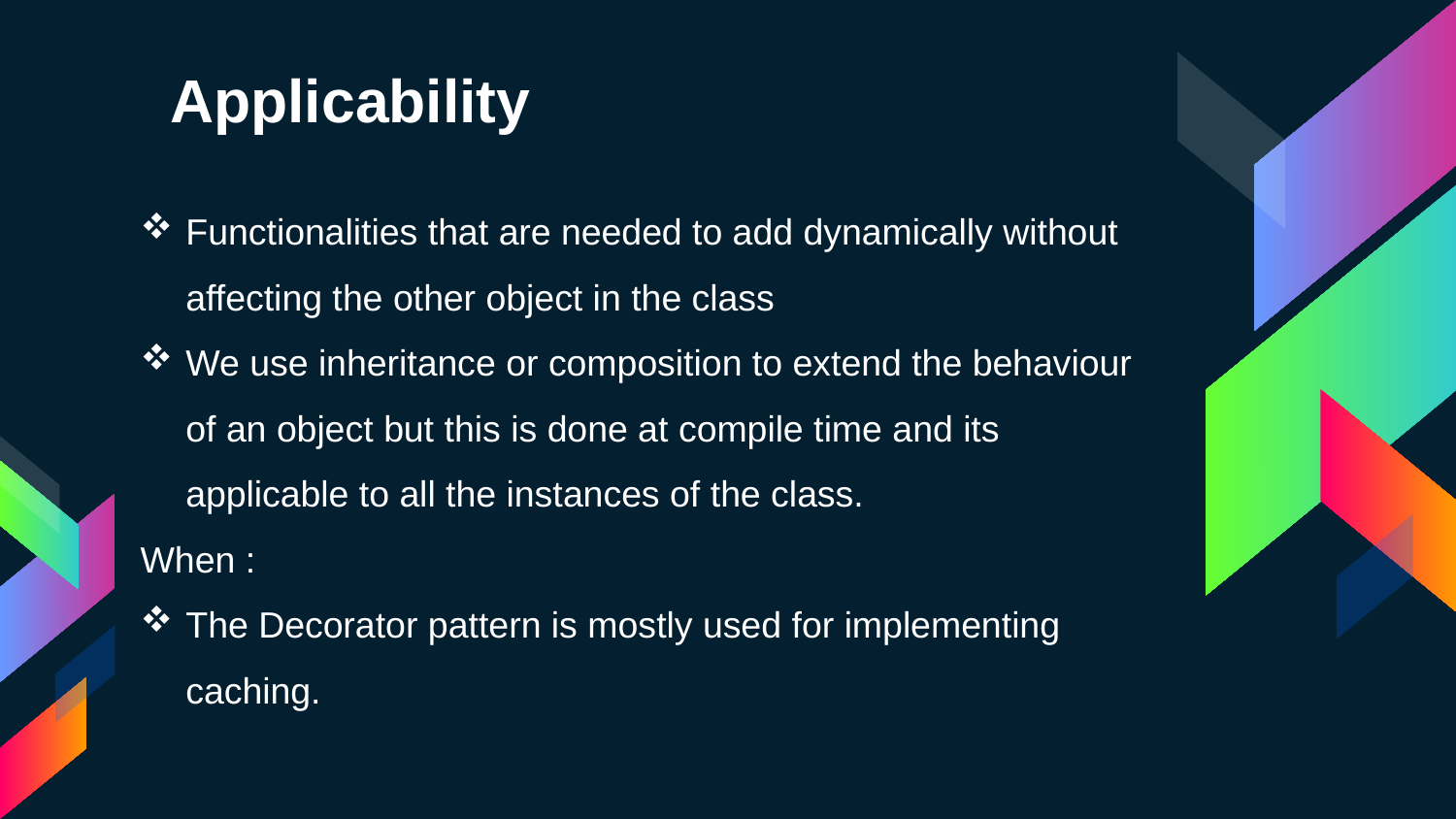

# Applicability
Functionalities that are needed to add dynamically without affecting the other object in the class
We use inheritance or composition to extend the behaviour of an object but this is done at compile time and its applicable to all the instances of the class.
When :
The Decorator pattern is mostly used for implementing caching.
5